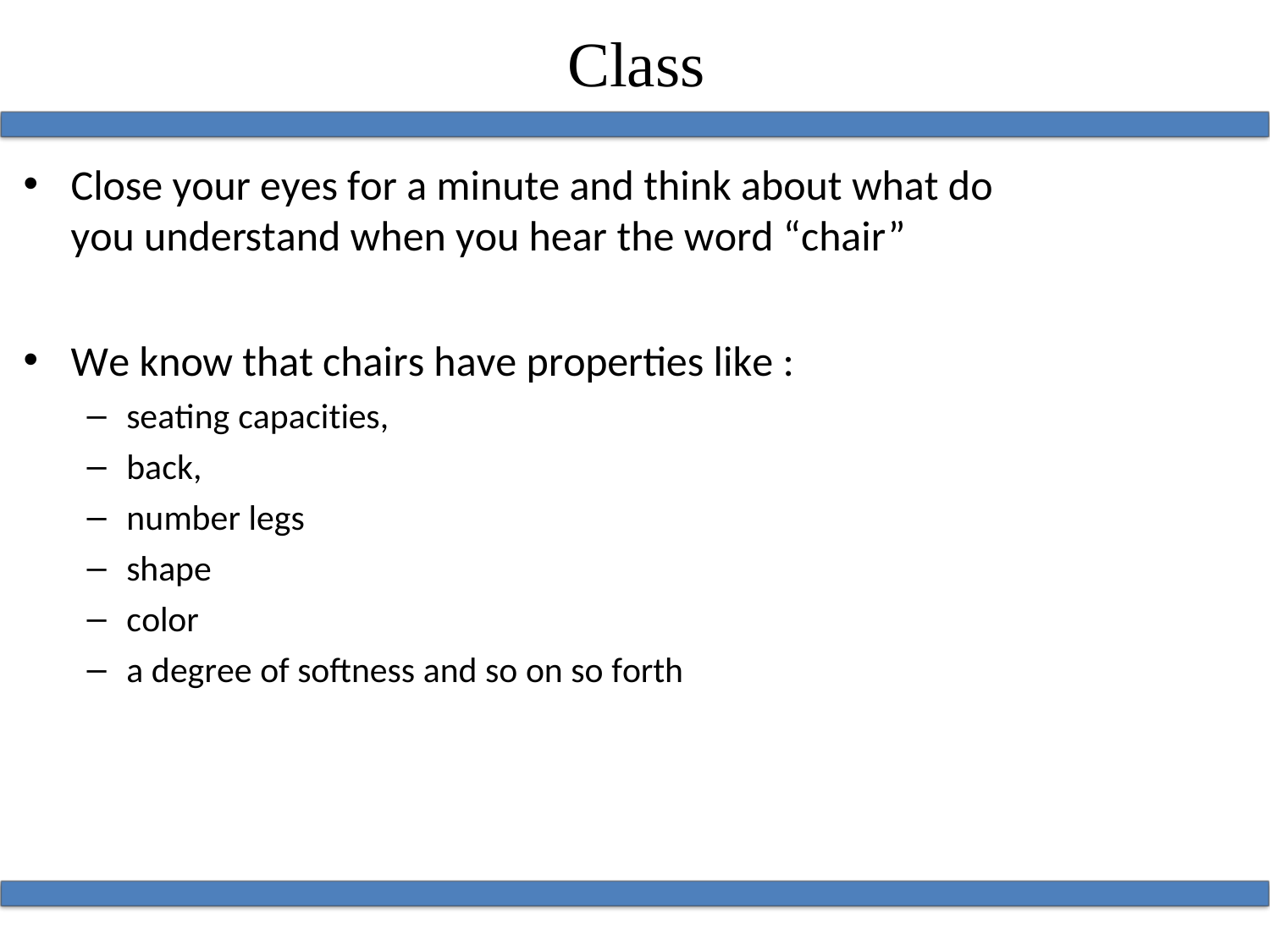

Class

Close your eyes for a minute and think about what do you understand when you hear the word “chair”

We know that chairs have properties like :
seating capacities,
back,
number legs
shape
color
a degree of softness and so on so forth